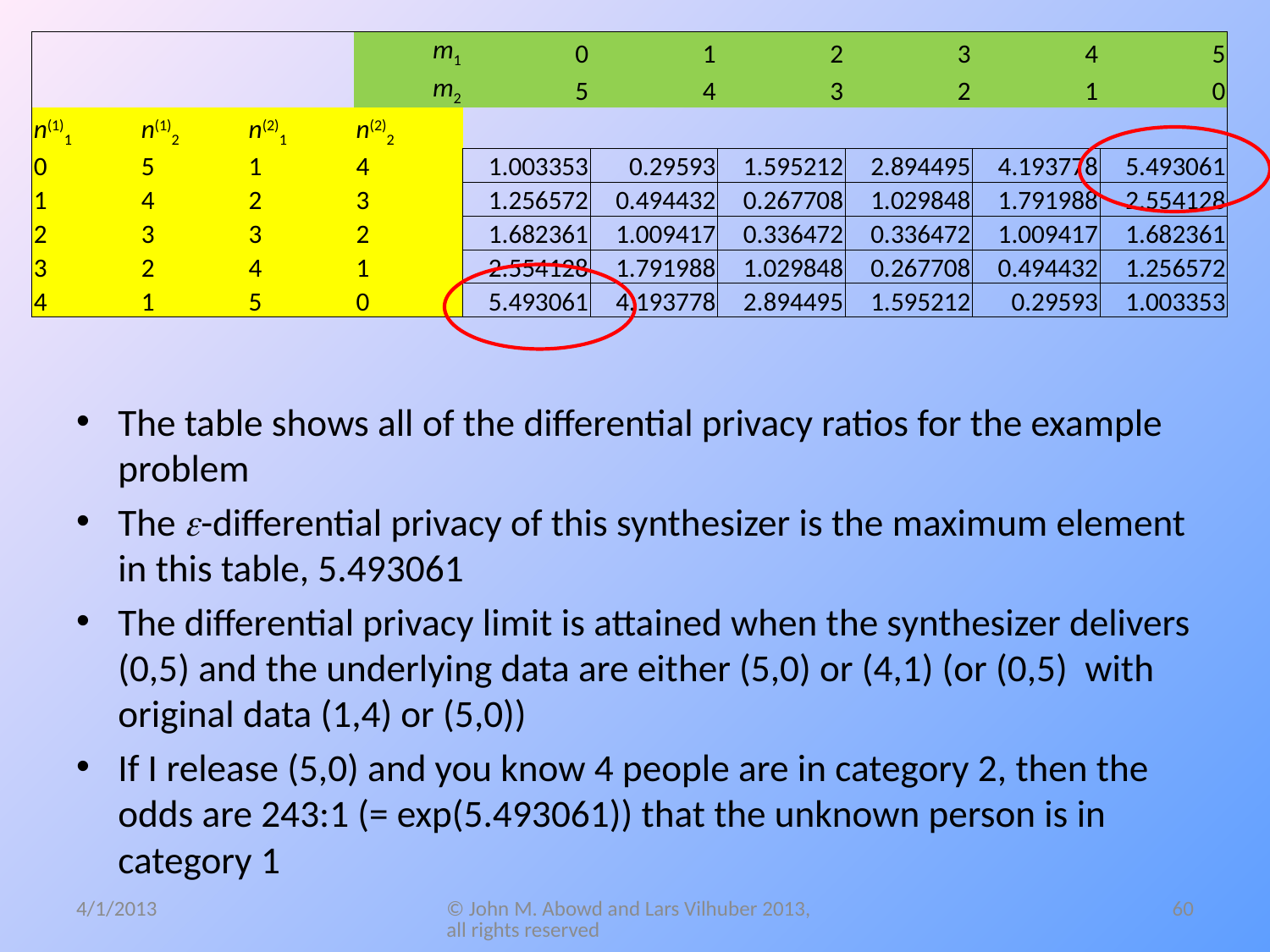

|  |  |  | m1 | 0 | 1 | 2 | 3 | 4 | 5 |
| --- | --- | --- | --- | --- | --- | --- | --- | --- | --- |
|  |  |  | m2 | 5 | 4 | 3 | 2 | 1 | 0 |
| n(1)1 | n(1)2 | n(2)1 | n(2)2 |  |  |  |  |  |  |
| 0 | 5 | 1 | 4 | 1.003353 | 0.29593 | 1.595212 | 2.894495 | 4.193778 | 5.493061 |
| 1 | 4 | 2 | 3 | 1.256572 | 0.494432 | 0.267708 | 1.029848 | 1.791988 | 2.554128 |
| 2 | 3 | 3 | 2 | 1.682361 | 1.009417 | 0.336472 | 0.336472 | 1.009417 | 1.682361 |
| 3 | 2 | 4 | 1 | 2.554128 | 1.791988 | 1.029848 | 0.267708 | 0.494432 | 1.256572 |
| 4 | 1 | 5 | 0 | 5.493061 | 4.193778 | 2.894495 | 1.595212 | 0.29593 | 1.003353 |

The table shows all of the differential privacy ratios for the example problem
The ε-differential privacy of this synthesizer is the maximum element in this table, 5.493061
The differential privacy limit is attained when the synthesizer delivers (0,5) and the underlying data are either (5,0) or (4,1) (or (0,5)  with original data (1,4) or (5,0))
If I release (5,0) and you know 4 people are in category 2, then the odds are 243:1 (= exp(5.493061)) that the unknown person is in category 1
4/1/2013
© John M. Abowd and Lars Vilhuber 2013, all rights reserved
60